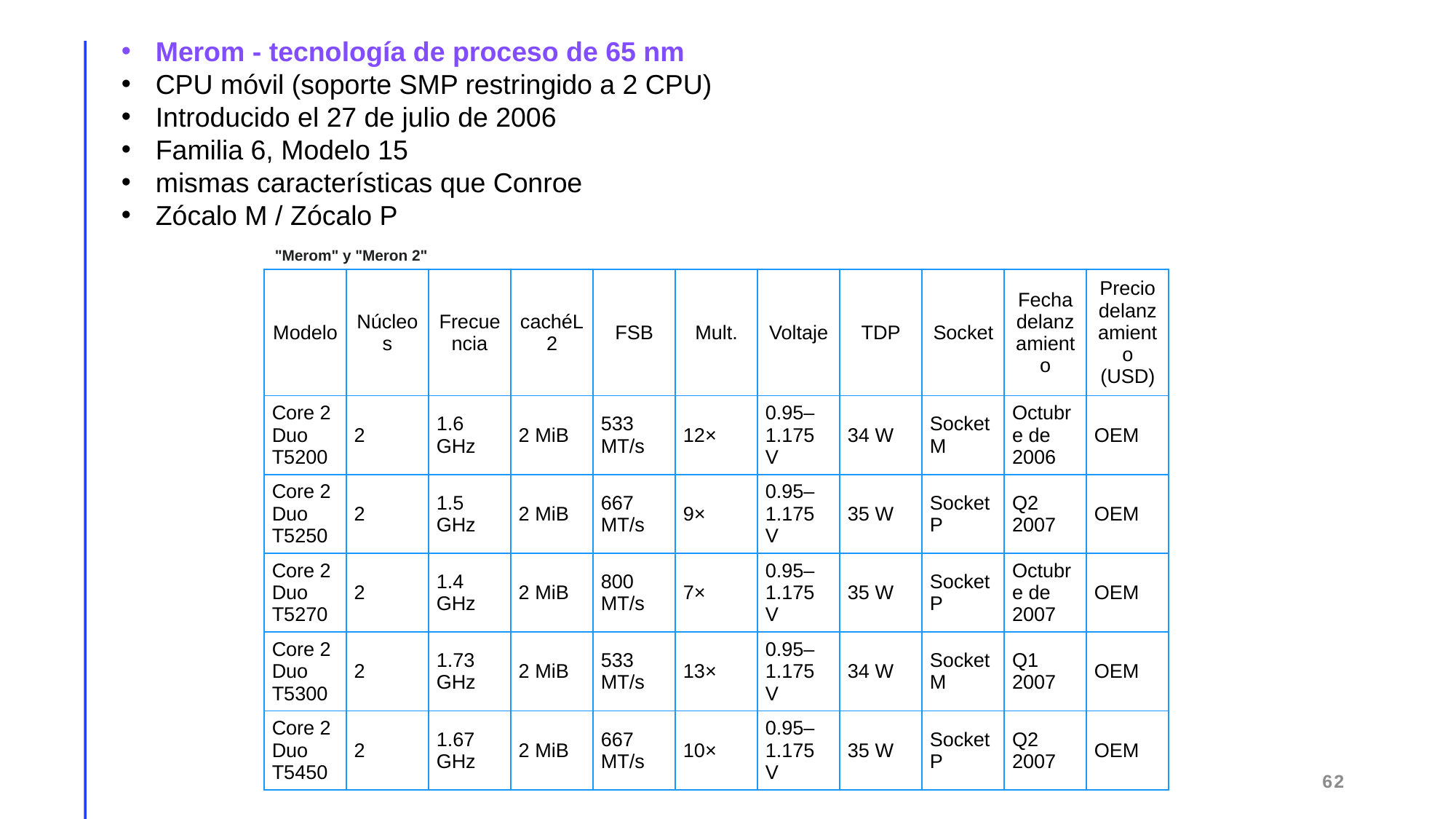

Merom - tecnología de proceso de 65 nm
CPU móvil (soporte SMP restringido a 2 CPU)
Introducido el 27 de julio de 2006
Familia 6, Modelo 15
mismas características que Conroe
Zócalo M / Zócalo P
"Merom" y "Meron 2"
| Modelo | Núcleos | Frecuencia | cachéL2 | FSB | Mult. | Voltaje | TDP | Socket | Fecha delanzamiento | Precio delanzamiento (USD) |
| --- | --- | --- | --- | --- | --- | --- | --- | --- | --- | --- |
| Core 2 Duo T5200 | 2 | 1.6 GHz | 2 MiB | 533 MT/s | 12× | 0.95–1.175 V | 34 W | Socket M | Octubre de 2006 | OEM |
| Core 2 Duo T5250 | 2 | 1.5 GHz | 2 MiB | 667 MT/s | 9× | 0.95–1.175 V | 35 W | Socket P | Q2 2007 | OEM |
| Core 2 Duo T5270 | 2 | 1.4 GHz | 2 MiB | 800 MT/s | 7× | 0.95–1.175 V | 35 W | Socket P | Octubre de 2007 | OEM |
| Core 2 Duo T5300 | 2 | 1.73 GHz | 2 MiB | 533 MT/s | 13× | 0.95–1.175 V | 34 W | Socket M | Q1 2007 | OEM |
| Core 2 Duo T5450 | 2 | 1.67 GHz | 2 MiB | 667 MT/s | 10× | 0.95–1.175 V | 35 W | Socket P | Q2 2007 | OEM |
62